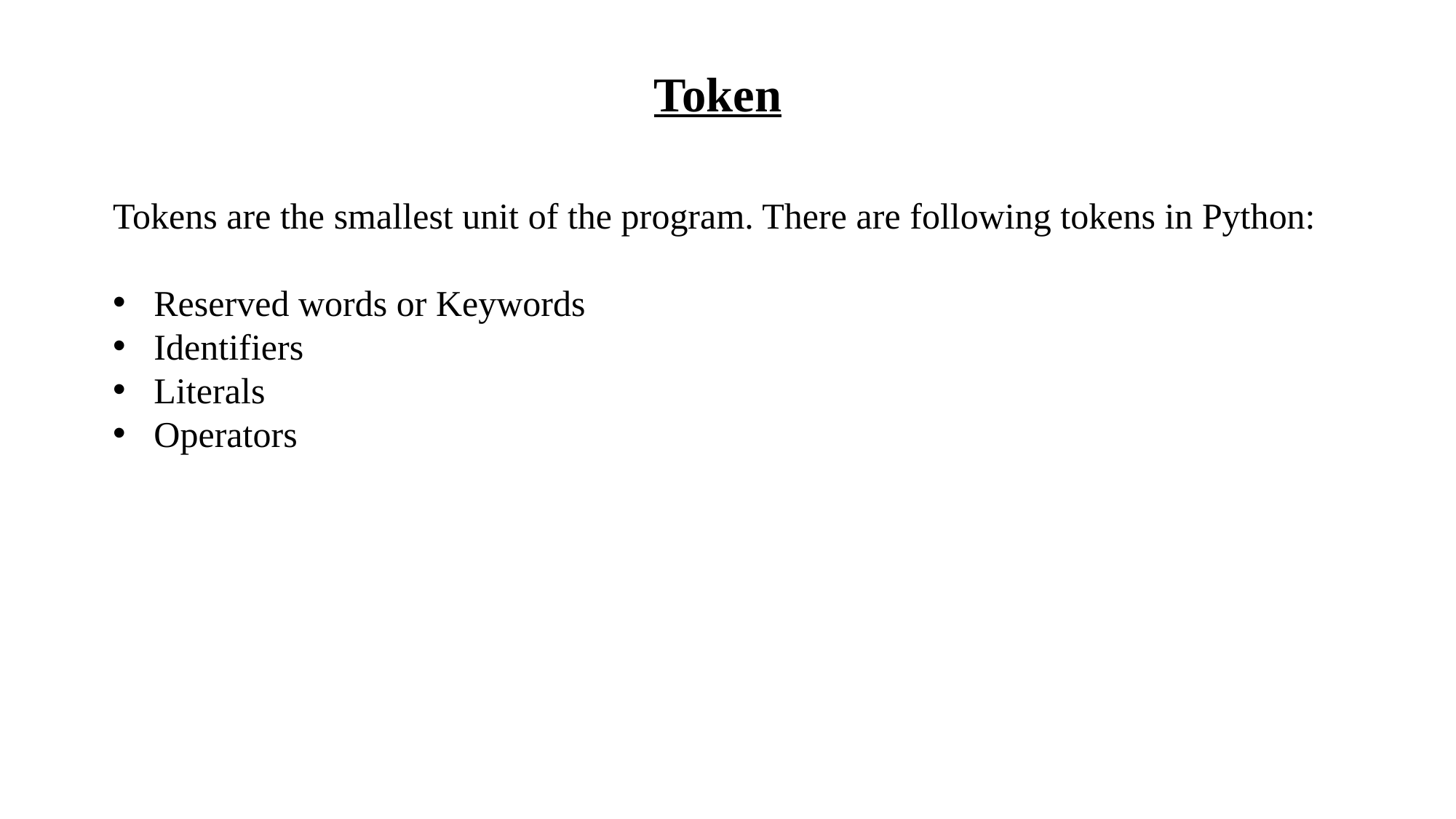

Token
Tokens are the smallest unit of the program. There are following tokens in Python:

Reserved words or Keywords
Identifiers
Literals
Operators